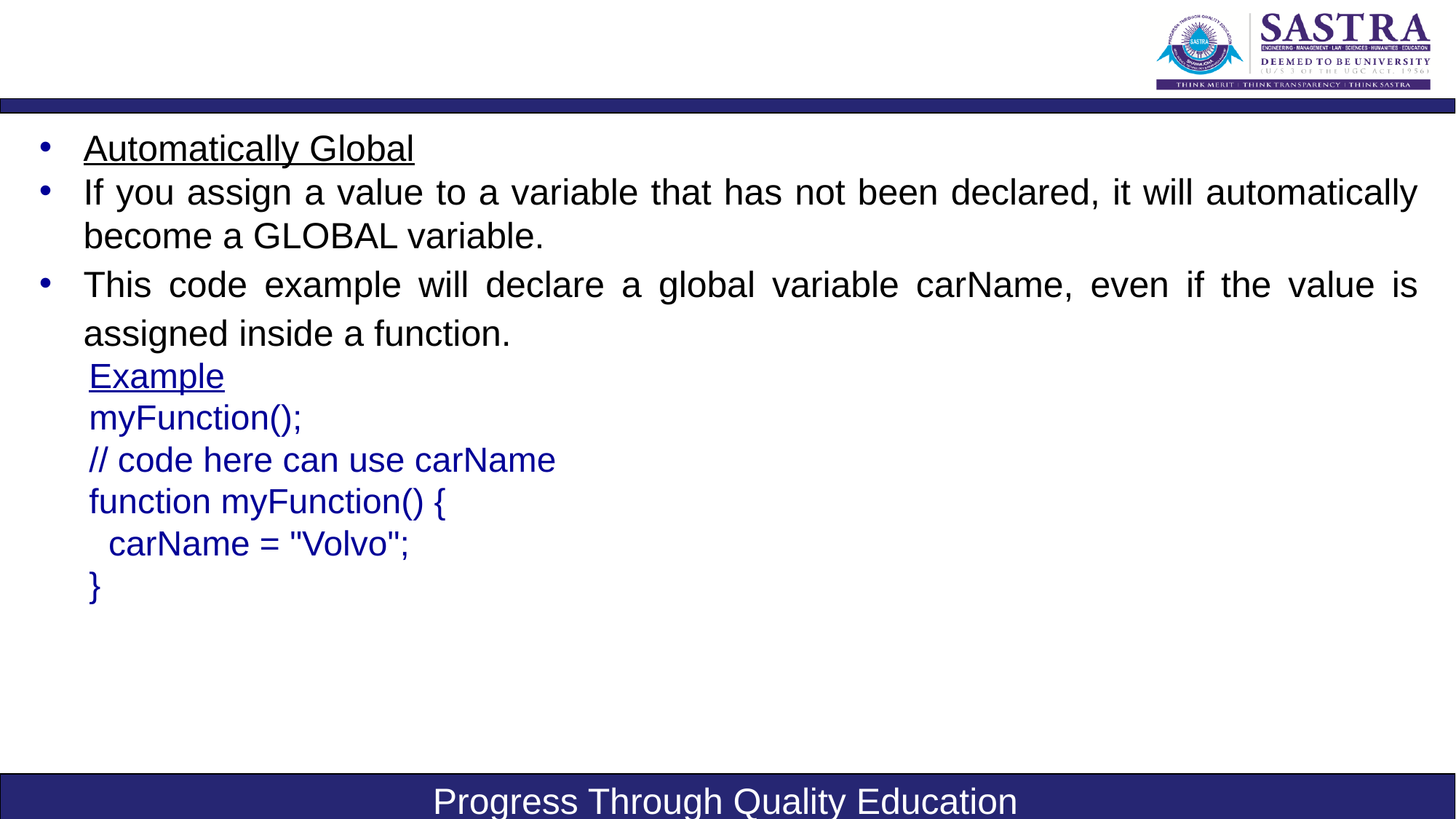

#
Automatically Global
If you assign a value to a variable that has not been declared, it will automatically become a GLOBAL variable.
This code example will declare a global variable carName, even if the value is assigned inside a function.
Example
myFunction();
// code here can use carName
function myFunction() {
  carName = "Volvo";
}